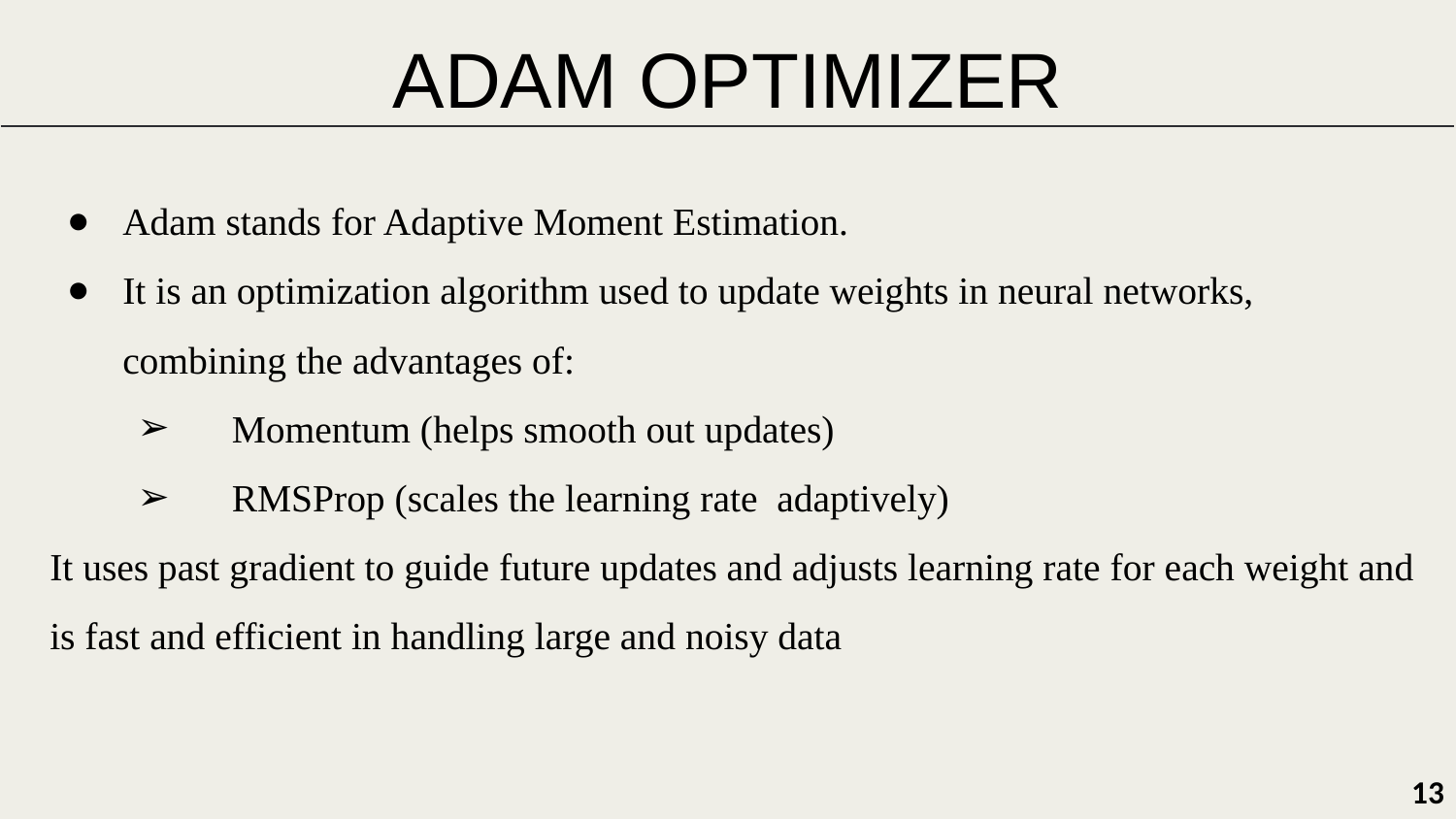

ADAM OPTIMIZER
Adam stands for Adaptive Moment Estimation.
It is an optimization algorithm used to update weights in neural networks, combining the advantages of:
    Momentum (helps smooth out updates)
    RMSProp (scales the learning rate  adaptively)
It uses past gradient to guide future updates and adjusts learning rate for each weight and is fast and efficient in handling large and noisy data

13